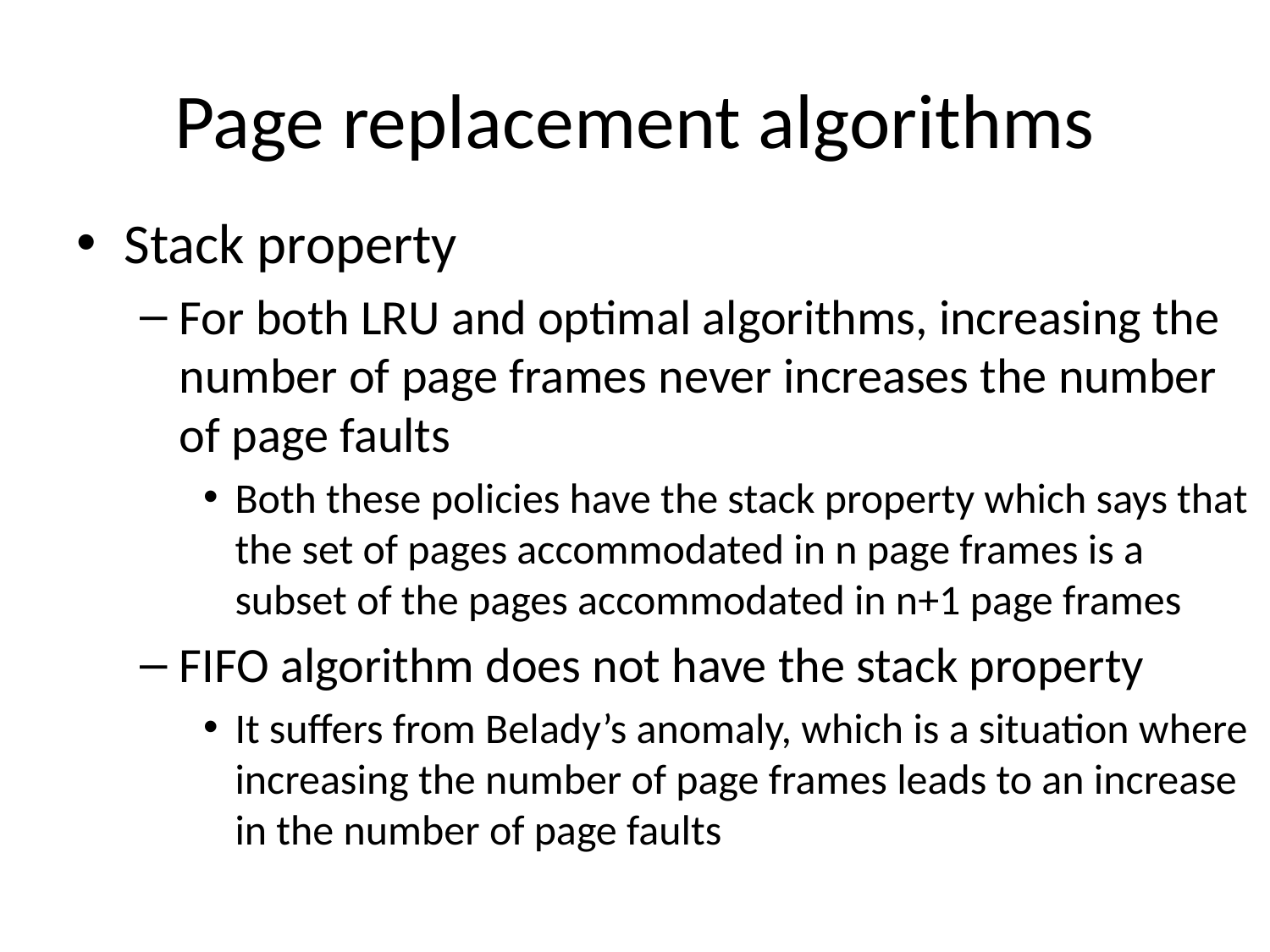

# Page replacement algorithms
Stack property
For both LRU and optimal algorithms, increasing the number of page frames never increases the number of page faults
Both these policies have the stack property which says that the set of pages accommodated in n page frames is a subset of the pages accommodated in n+1 page frames
FIFO algorithm does not have the stack property
It suffers from Belady’s anomaly, which is a situation where increasing the number of page frames leads to an increase in the number of page faults